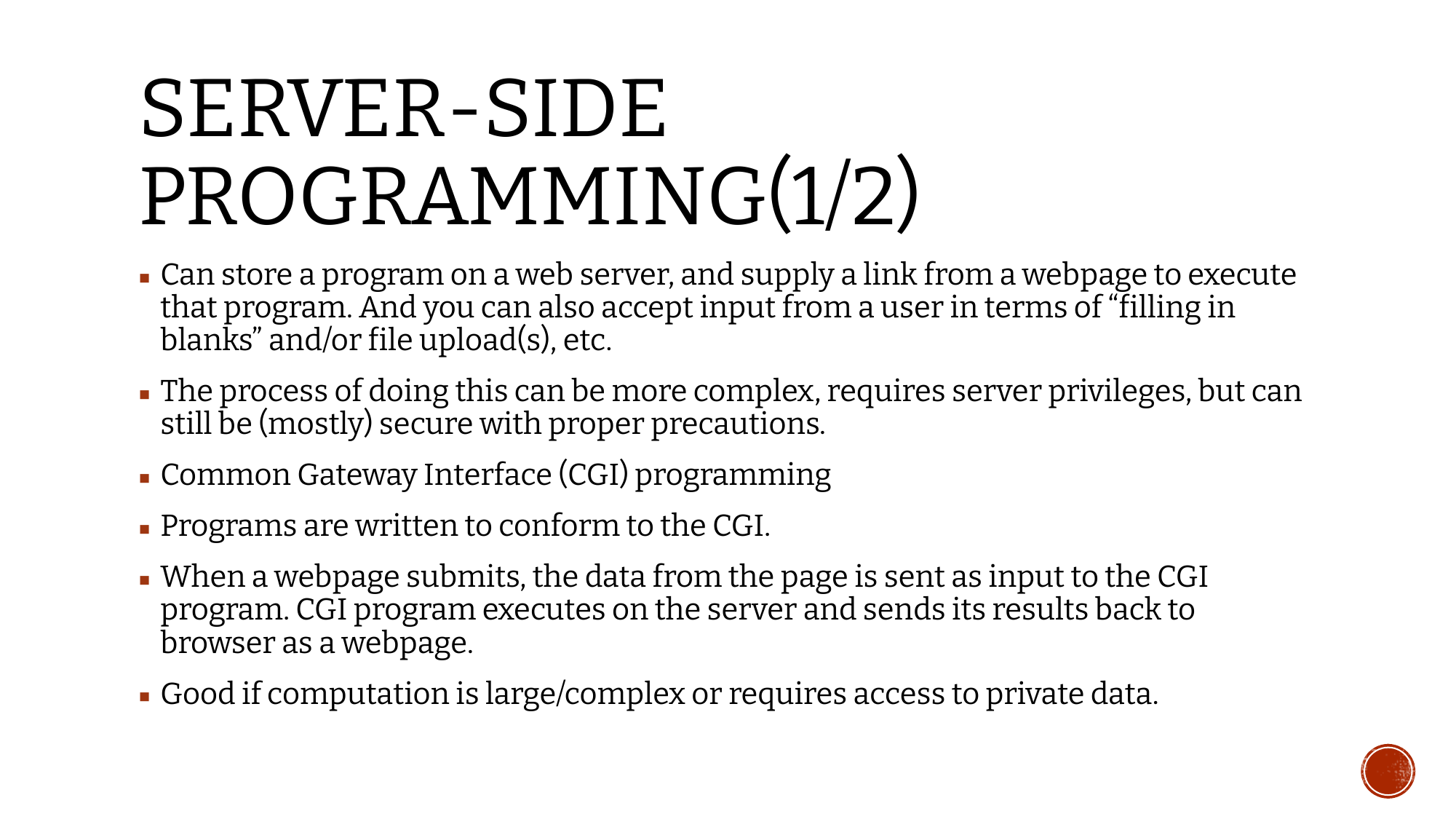

# SERVER-SIDE PROGRAMMING(1/2)
Can store a program on a web server, and supply a link from a webpage to execute that program. And you can also accept input from a user in terms of “filling in blanks” and/or file upload(s), etc.
The process of doing this can be more complex, requires server privileges, but can still be (mostly) secure with proper precautions.
Common Gateway Interface (CGI) programming
Programs are written to conform to the CGI.
When a webpage submits, the data from the page is sent as input to the CGI program. CGI program executes on the server and sends its results back to browser as a webpage.
Good if computation is large/complex or requires access to private data.